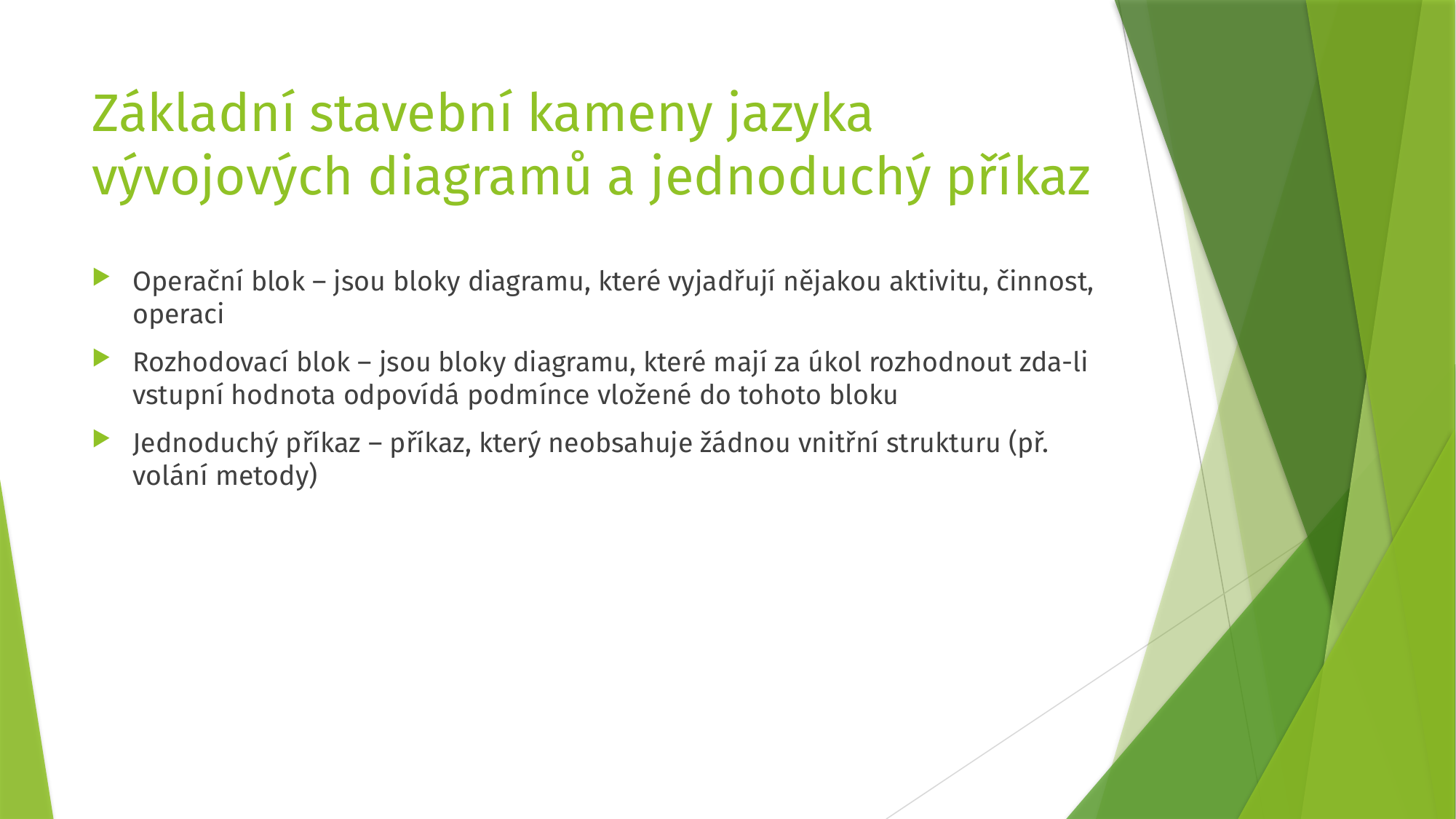

# Základní stavební kameny jazyka vývojových diagramů a jednoduchý příkaz
Operační blok – jsou bloky diagramu, které vyjadřují nějakou aktivitu, činnost, operaci
Rozhodovací blok – jsou bloky diagramu, které mají za úkol rozhodnout zda-li vstupní hodnota odpovídá podmínce vložené do tohoto bloku
Jednoduchý příkaz – příkaz, který neobsahuje žádnou vnitřní strukturu (př. volání metody)